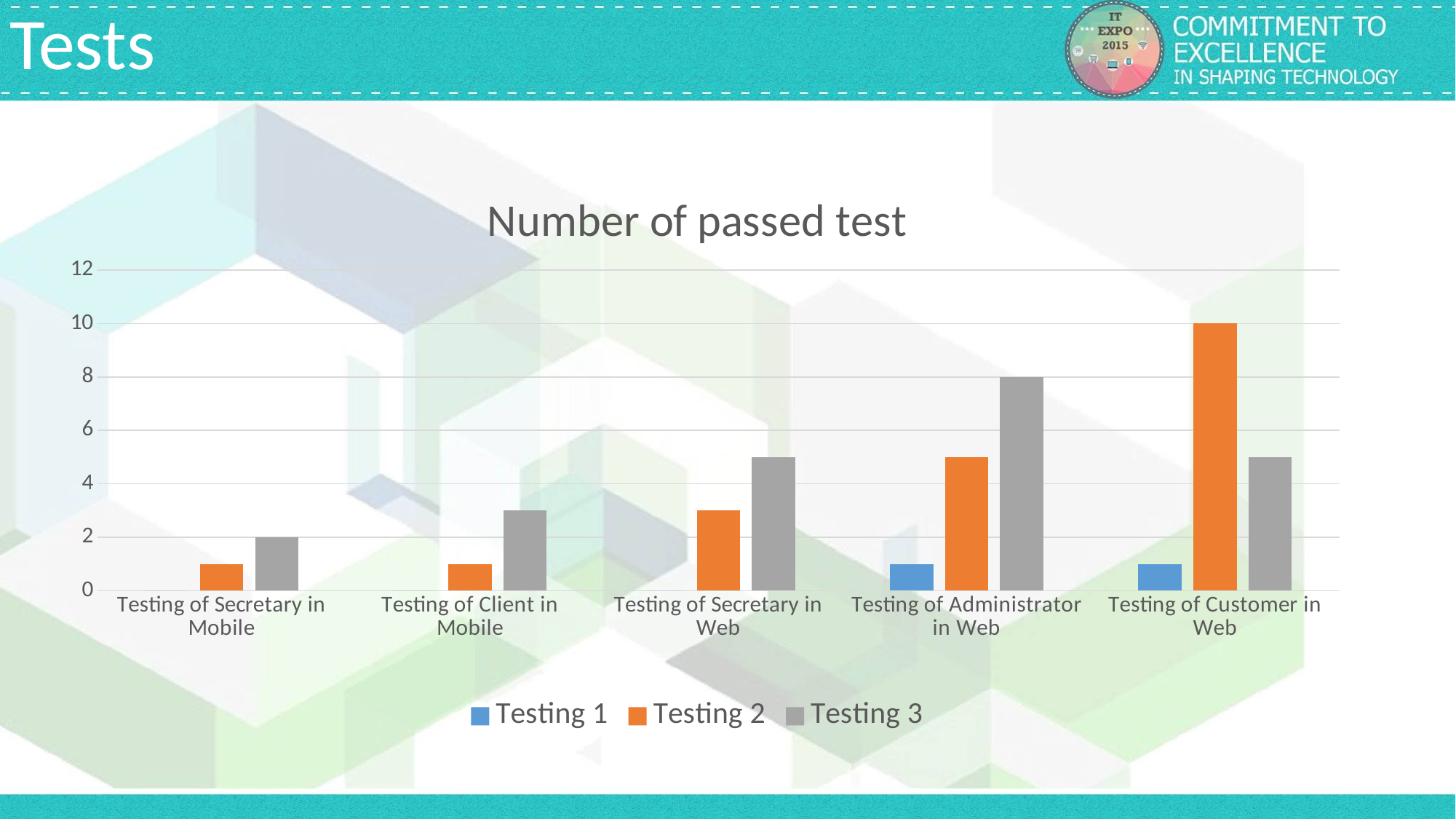

# Tests

### Chart: Number of passed test

| Category | Testing 1 | Testing 2 | Testing 3 |
|---|---|---|---|
| Testing of Secretary in Mobile | 0.0 | 1.0 | 2.0 |
| Testing of Client in Mobile | 0.0 | 1.0 | 3.0 |
| Testing of Secretary in Web | 0.0 | 3.0 | 5.0 |
| Testing of Administrator in Web | 1.0 | 5.0 | 8.0 |
| Testing of Customer in Web | 1.0 | 10.0 | 5.0 |